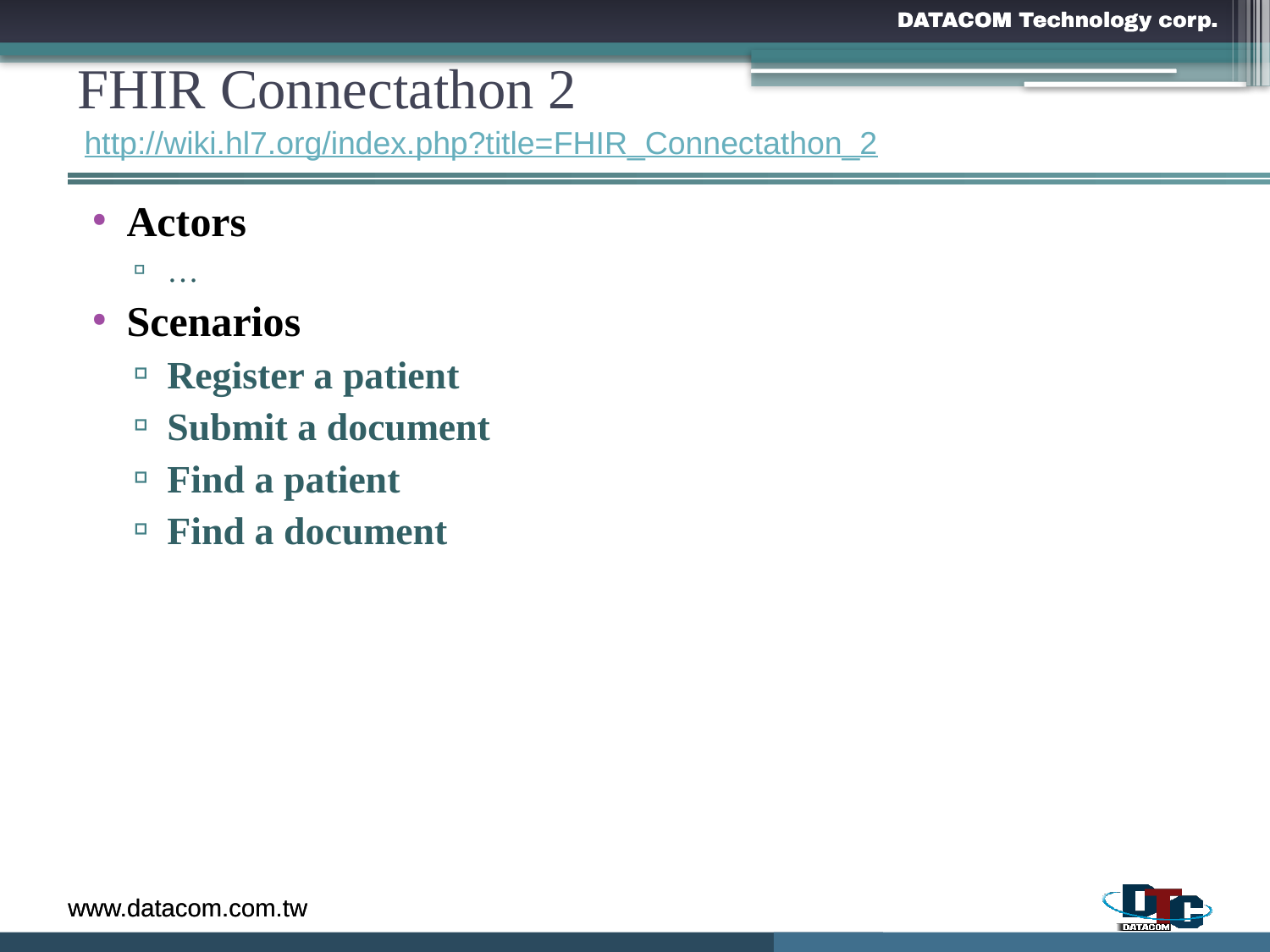

# FHIR Connectathon 2
http://wiki.hl7.org/index.php?title=FHIR_Connectathon_2
Actors
…
Scenarios
Register a patient
Submit a document
Find a patient
Find a document